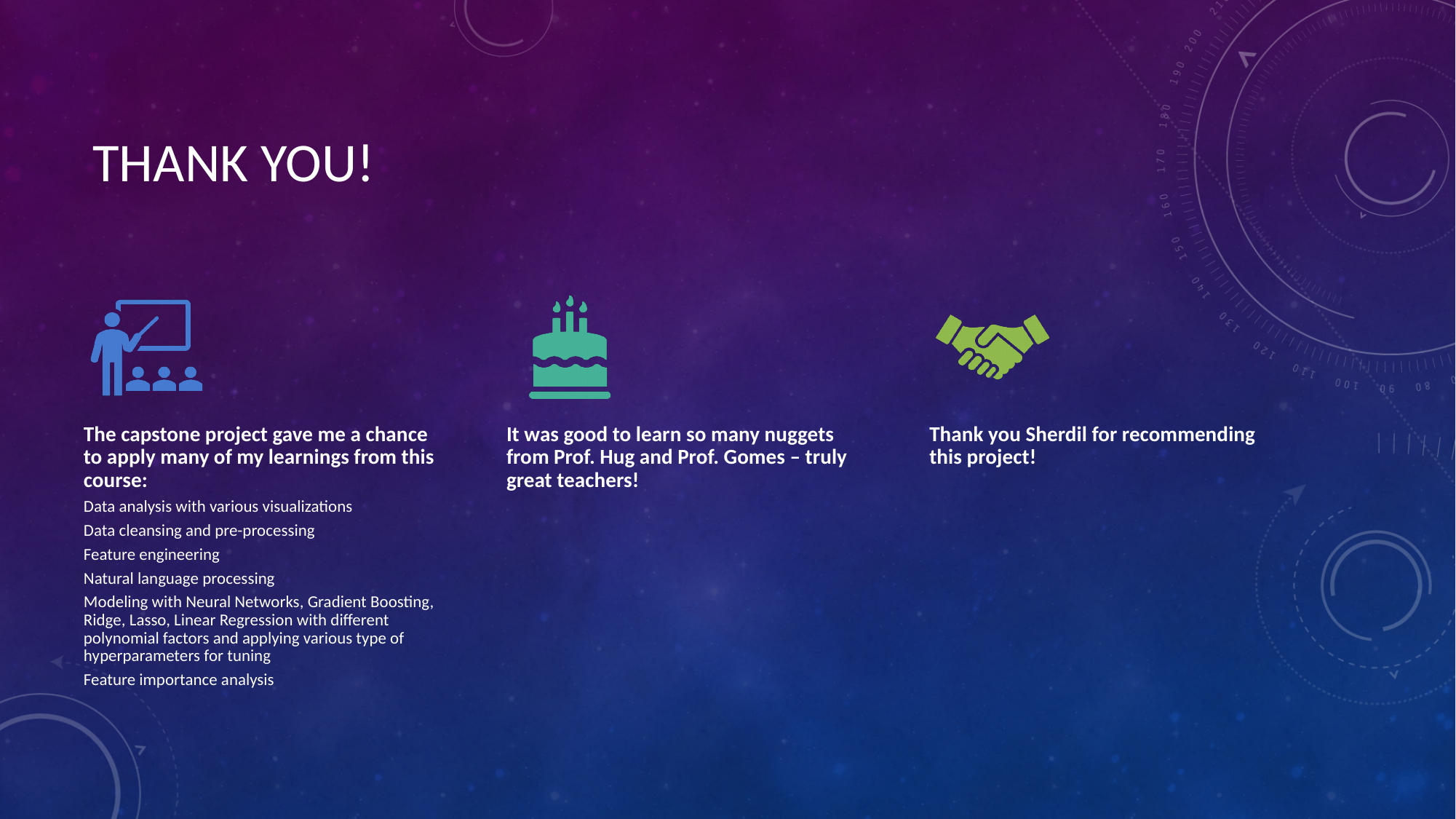

# Thank you!
The capstone project gave me a chance to apply many of my learnings from this course:
Data analysis with various visualizations
Data cleansing and pre-processing
Feature engineering
Natural language processing
Modeling with Neural Networks, Gradient Boosting, Ridge, Lasso, Linear Regression with different polynomial factors and applying various type of hyperparameters for tuning
Feature importance analysis
It was good to learn so many nuggets from Prof. Hug and Prof. Gomes – truly great teachers!
Thank you Sherdil for recommending this project!